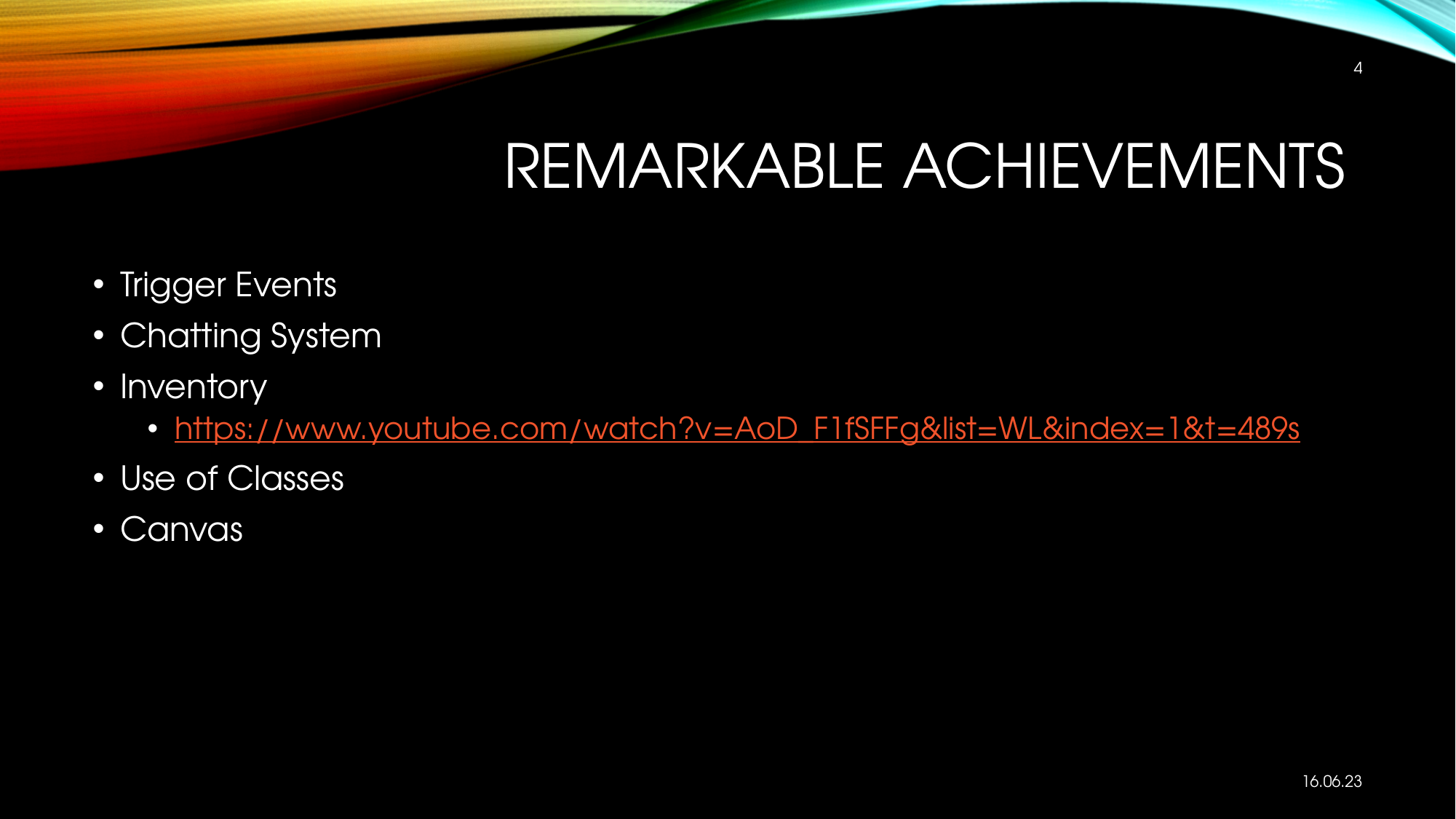

4
# Remarkable achievements
Trigger Events
Chatting System
Inventory
https://www.youtube.com/watch?v=AoD_F1fSFFg&list=WL&index=1&t=489s
Use of Classes
Canvas

16.06.23